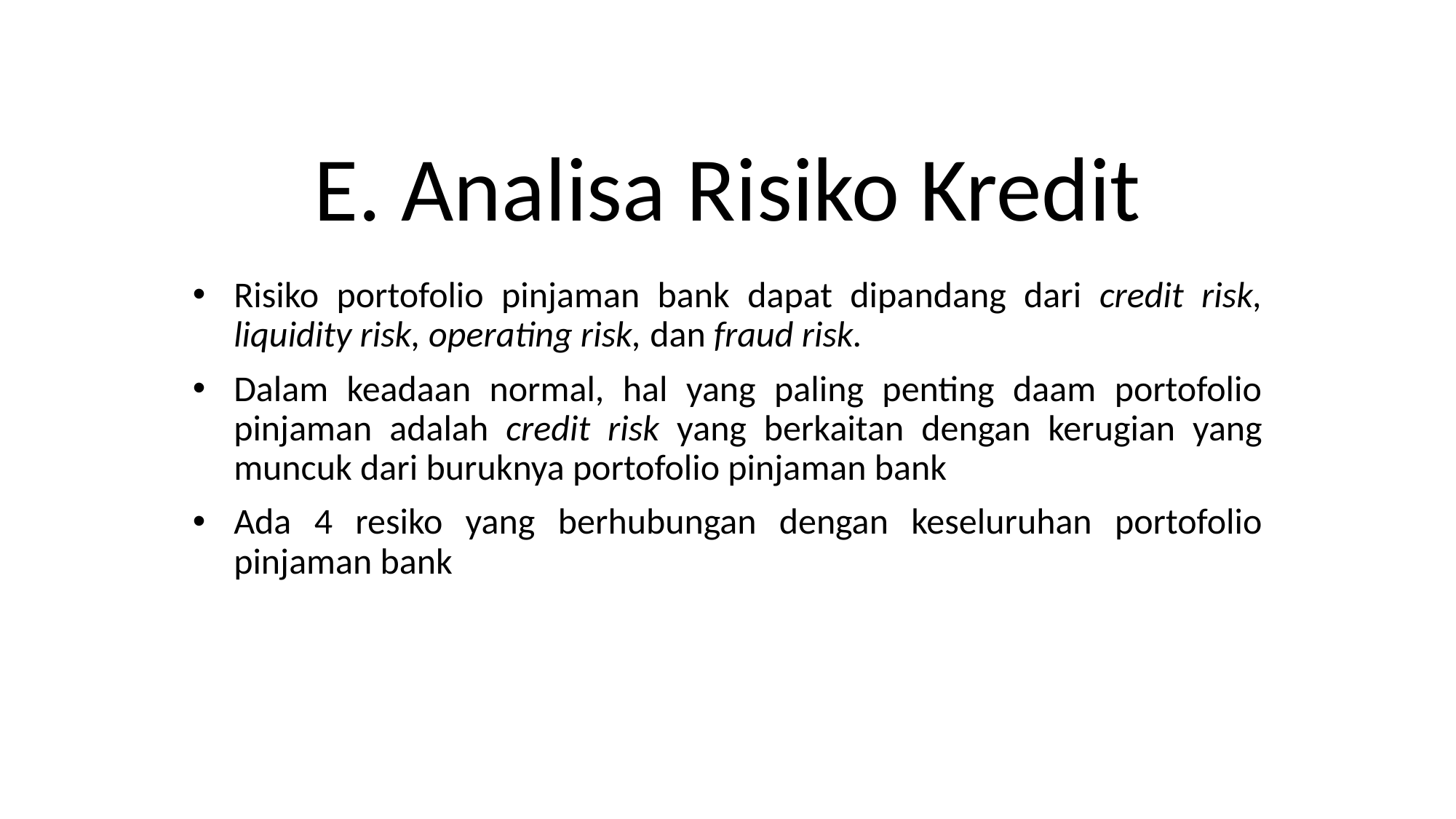

# E. Analisa Risiko Kredit
Risiko portofolio pinjaman bank dapat dipandang dari credit risk, liquidity risk, operating risk, dan fraud risk.
Dalam keadaan normal, hal yang paling penting daam portofolio pinjaman adalah credit risk yang berkaitan dengan kerugian yang muncuk dari buruknya portofolio pinjaman bank
Ada 4 resiko yang berhubungan dengan keseluruhan portofolio pinjaman bank